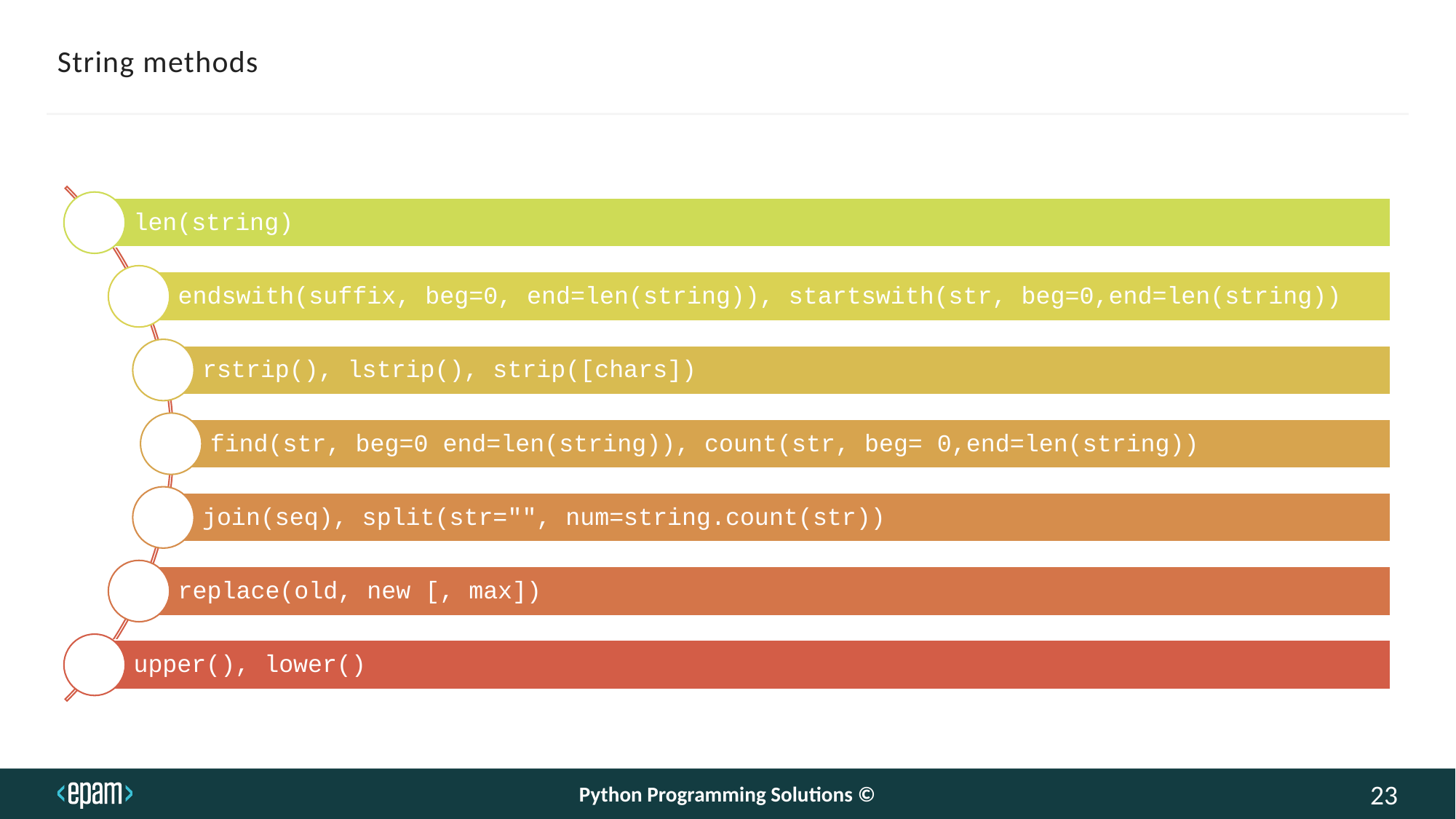

# String methods

len(string)
endswith(suffix, beg=0, end=len(string)), startswith(str, beg=0,end=len(string))
rstrip(), lstrip(), strip([chars])
find(str, beg=0 end=len(string)), count(str, beg= 0,end=len(string))
join(seq), split(str="", num=string.count(str))
replace(old, new [, max])
upper(), lower()
Python Programming Solutions ©
23